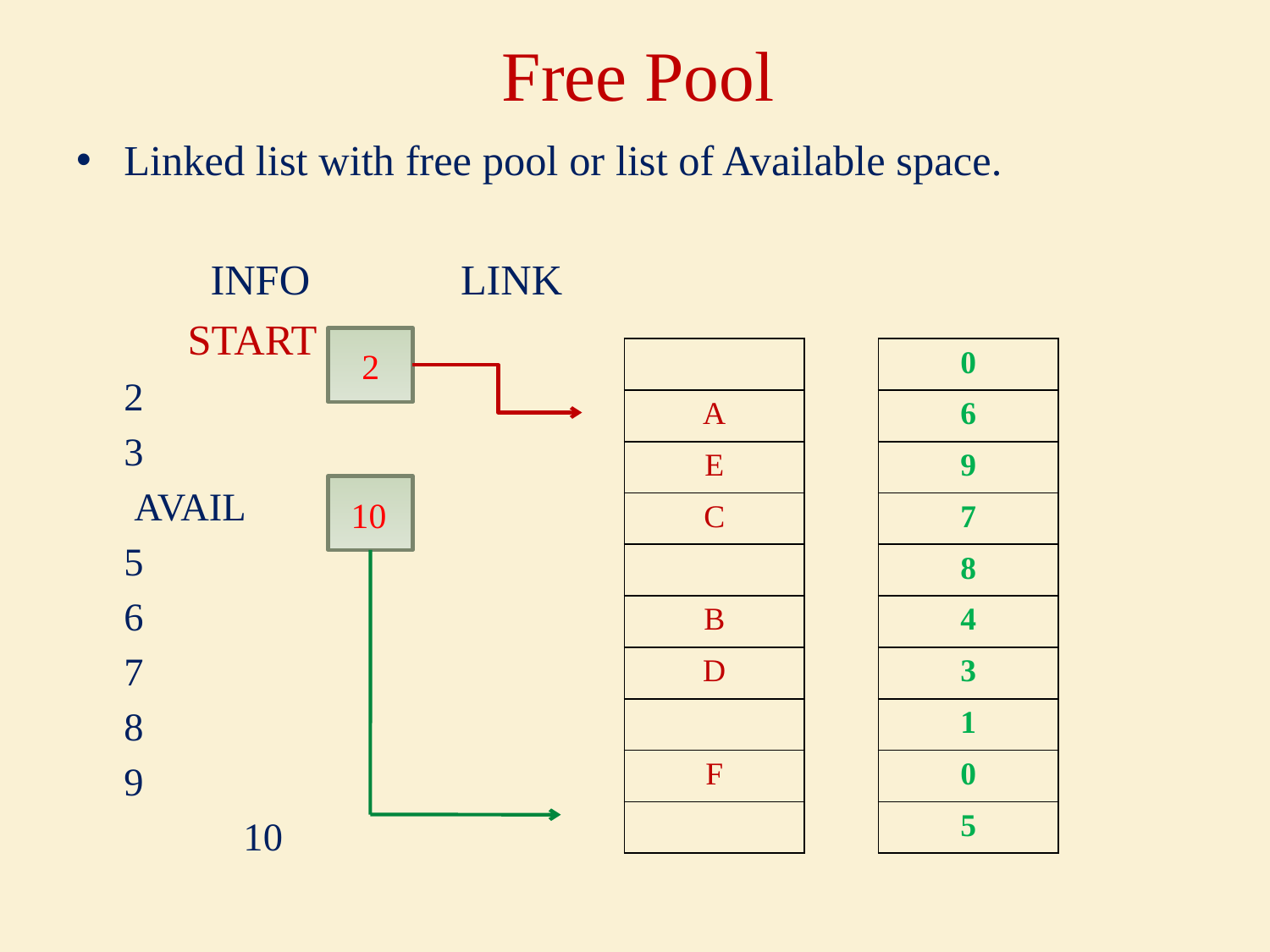

# Free Pool
Linked list with free pool or list of Available space.

					        INFO              LINK
	       START			1
					2
					3
		 AVAIL			4
					5
					6
					7
					8
					9
				            10

2
|  |
| --- |
| A |
| E |
| C |
|  |
| B |
| D |
|  |
| F |
|  |
| 0 |
| --- |
| 6 |
| 9 |
| 7 |
| 8 |
| 4 |
| 3 |
| 1 |
| 0 |
| 5 |

10